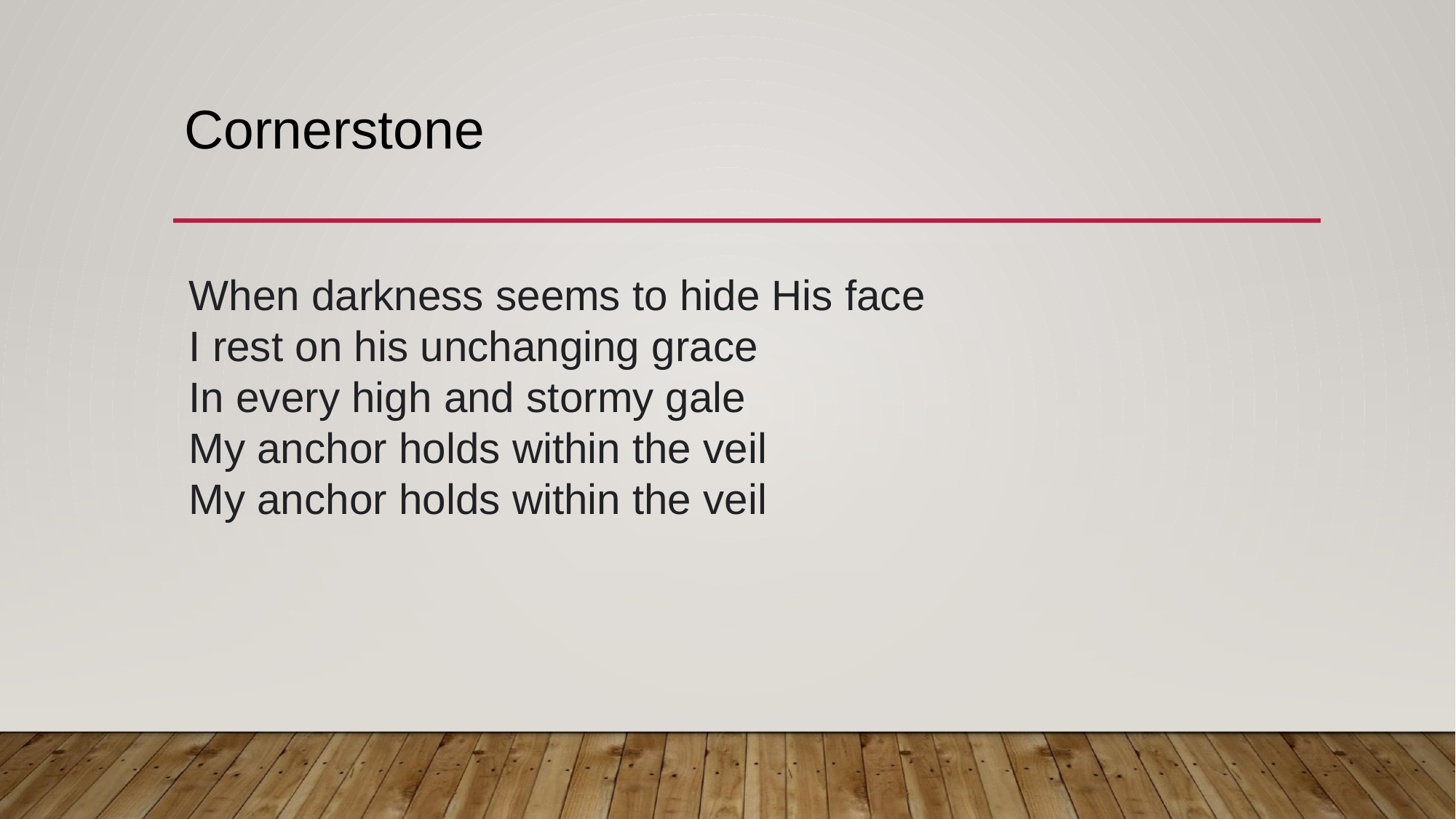

# Cornerstone
When darkness seems to hide His face
I rest on his unchanging grace
In every high and stormy gale
My anchor holds within the veil
My anchor holds within the veil